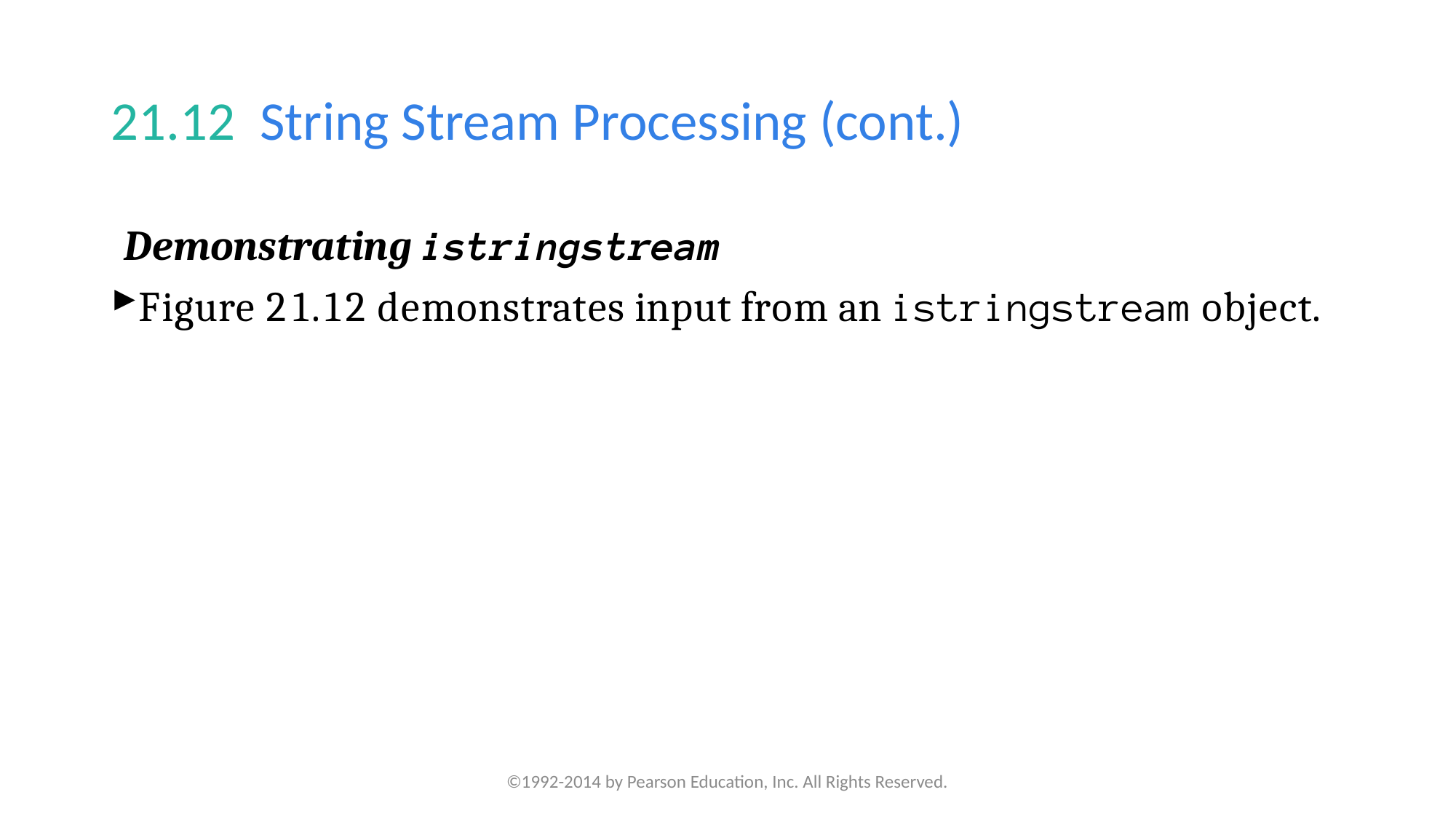

# 21.12  String Stream Processing (cont.)
Demonstrating istringstream
Figure 21.12 demonstrates input from an istringstream object.
©1992-2014 by Pearson Education, Inc. All Rights Reserved.